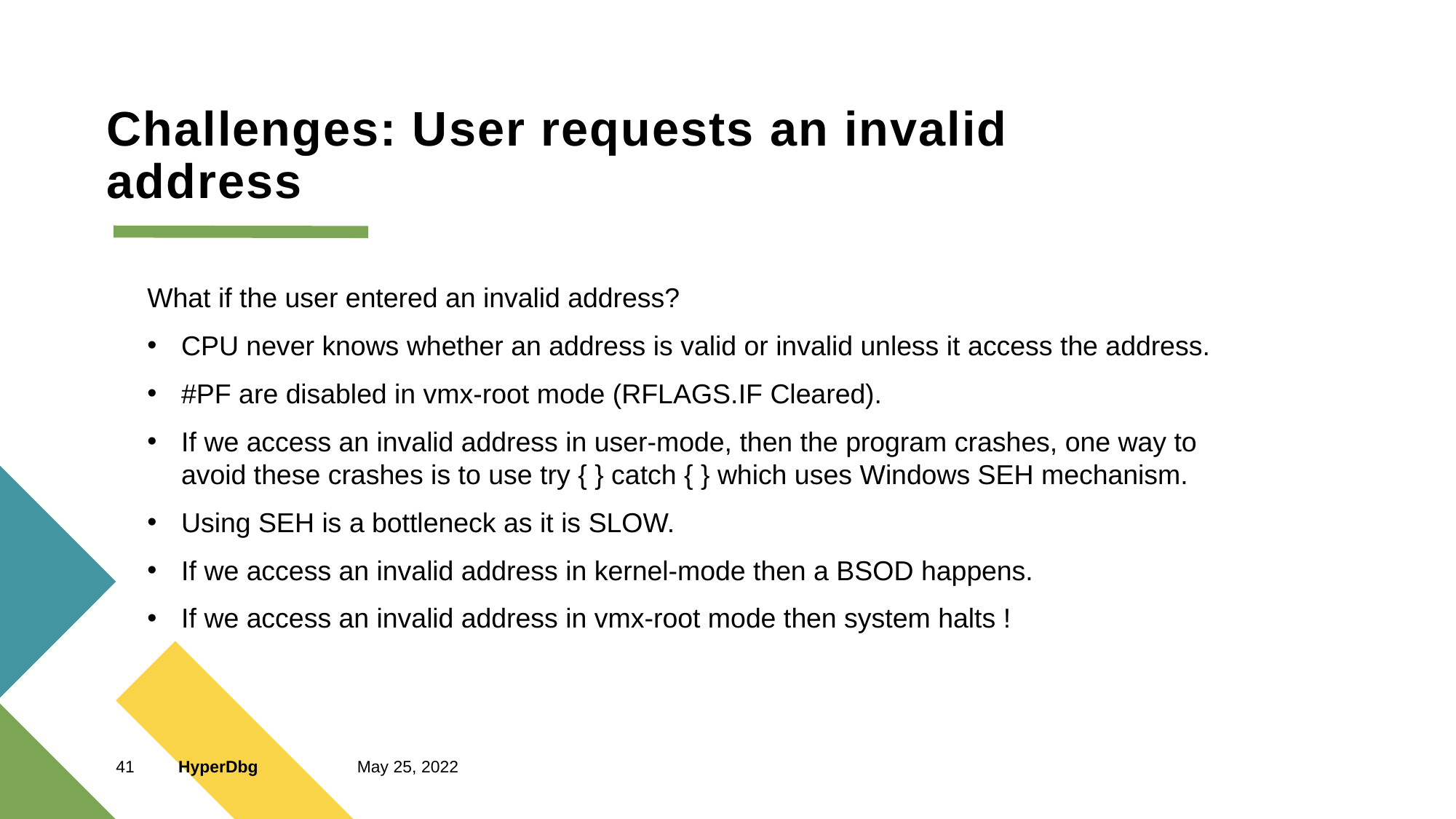

# Challenges: User requests an invalid address
What if the user entered an invalid address?
CPU never knows whether an address is valid or invalid unless it access the address.
#PF are disabled in vmx-root mode (RFLAGS.IF Cleared).
If we access an invalid address in user-mode, then the program crashes, one way to avoid these crashes is to use try { } catch { } which uses Windows SEH mechanism.
Using SEH is a bottleneck as it is SLOW.
If we access an invalid address in kernel-mode then a BSOD happens.
If we access an invalid address in vmx-root mode then system halts !

41
HyperDbg
May 25, 2022